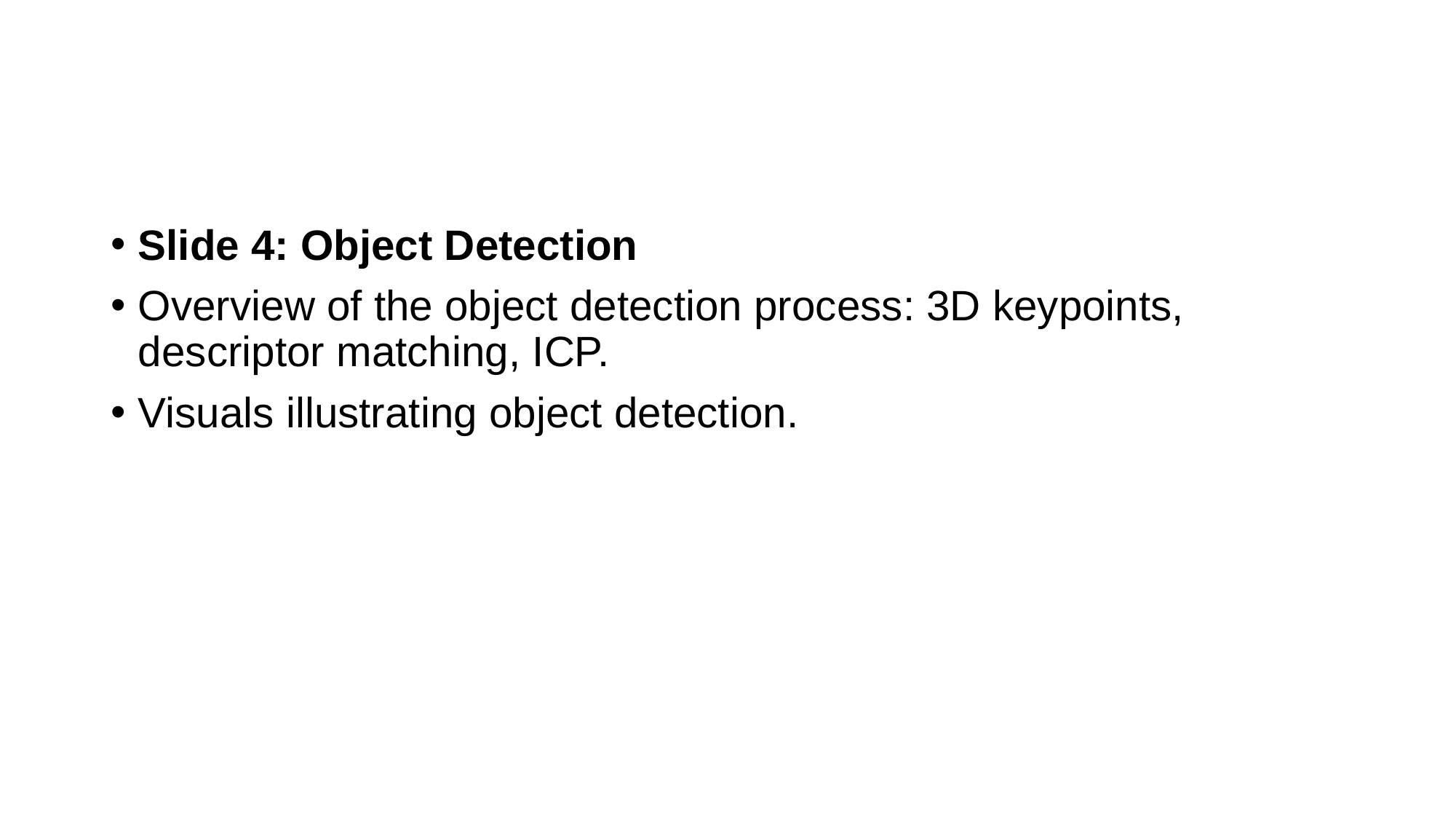

#
Slide 4: Object Detection
Overview of the object detection process: 3D keypoints, descriptor matching, ICP.
Visuals illustrating object detection.